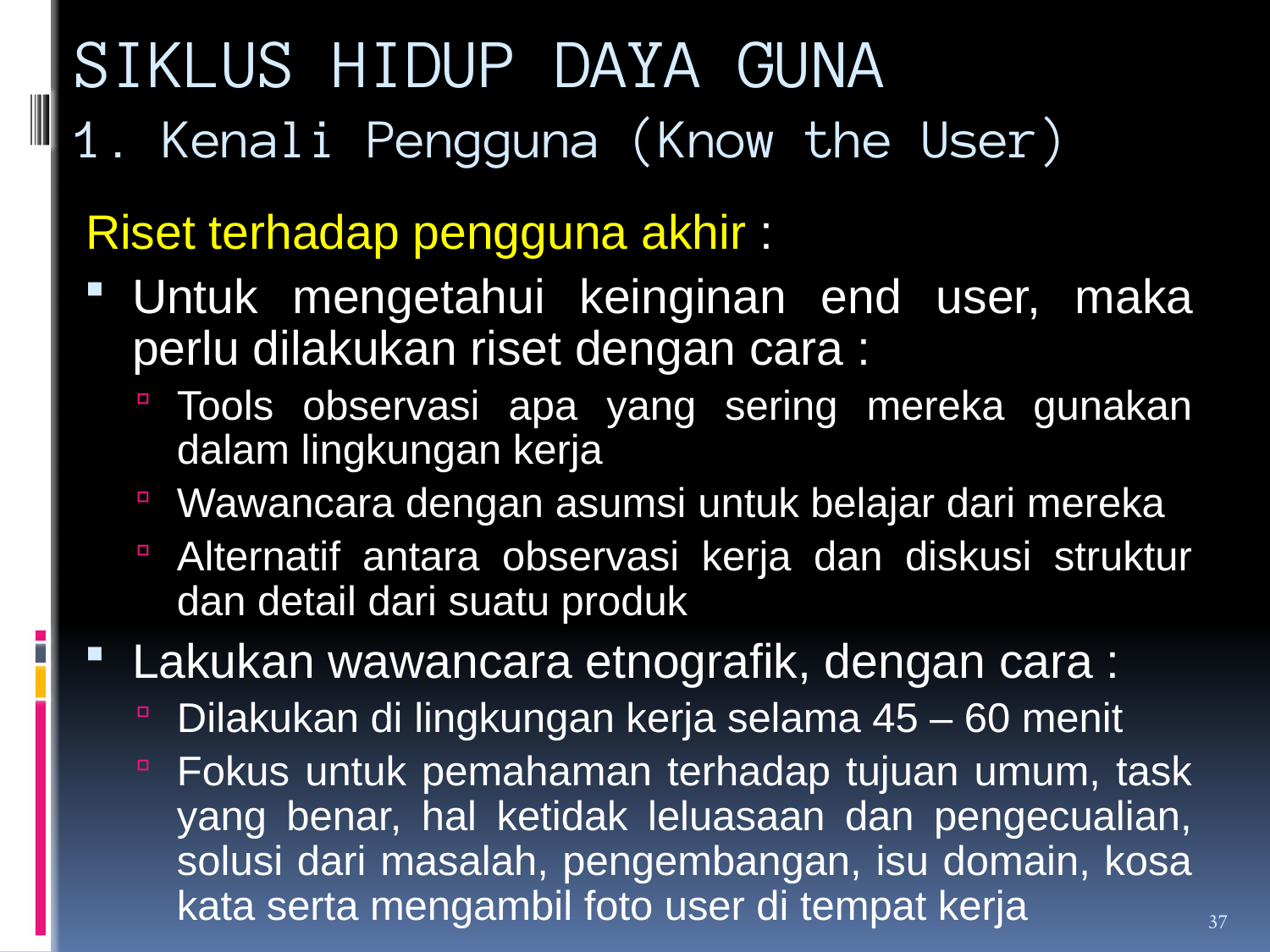

# SIKLUS HIDUP DAYA GUNA 1. Kenali Pengguna (Know the User)
Riset terhadap pengguna akhir :
Untuk mengetahui keinginan end user, maka perlu dilakukan riset dengan cara :
Tools observasi apa yang sering mereka gunakan dalam lingkungan kerja
Wawancara dengan asumsi untuk belajar dari mereka
Alternatif antara observasi kerja dan diskusi struktur dan detail dari suatu produk
Lakukan wawancara etnografik, dengan cara :
Dilakukan di lingkungan kerja selama 45 – 60 menit
Fokus untuk pemahaman terhadap tujuan umum, task yang benar, hal ketidak leluasaan dan pengecualian, solusi dari masalah, pengembangan, isu domain, kosa kata serta mengambil foto user di tempat kerja
37